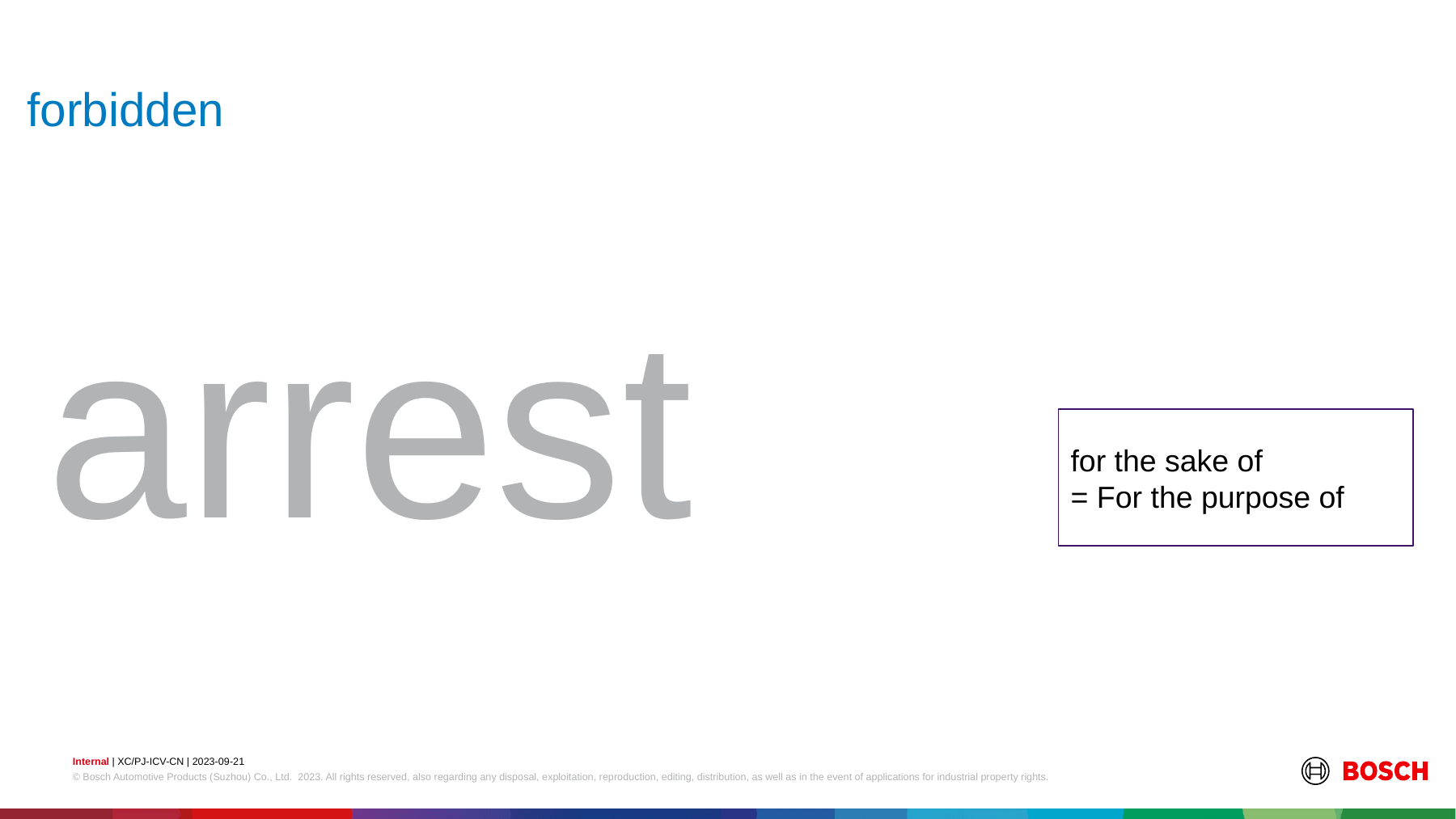

# forbidden

arrest
for the sake of
= For the purpose of
53